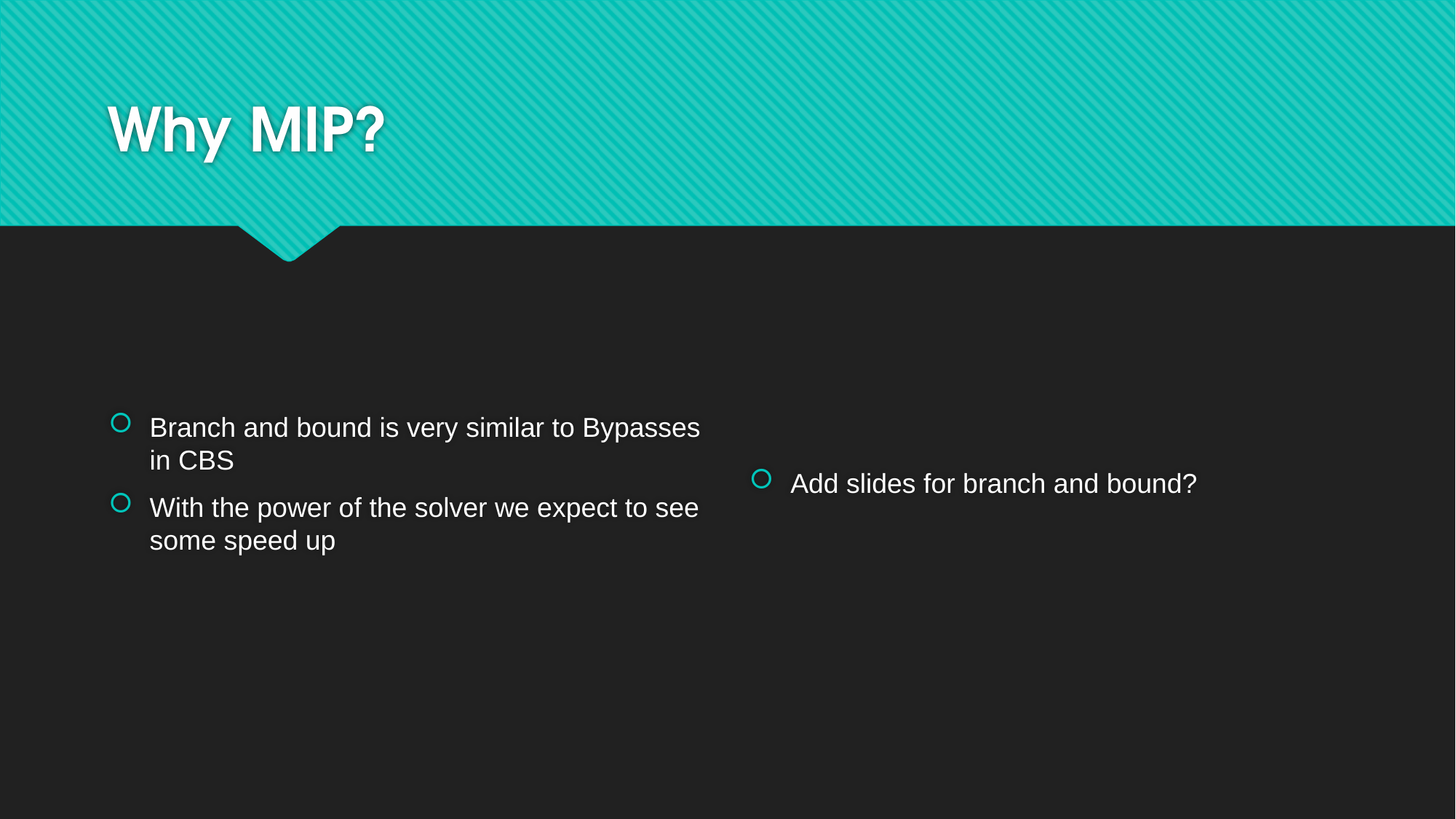

# Why MIP?
Branch and bound is very similar to Bypasses in CBS
With the power of the solver we expect to see some speed up
Add slides for branch and bound?